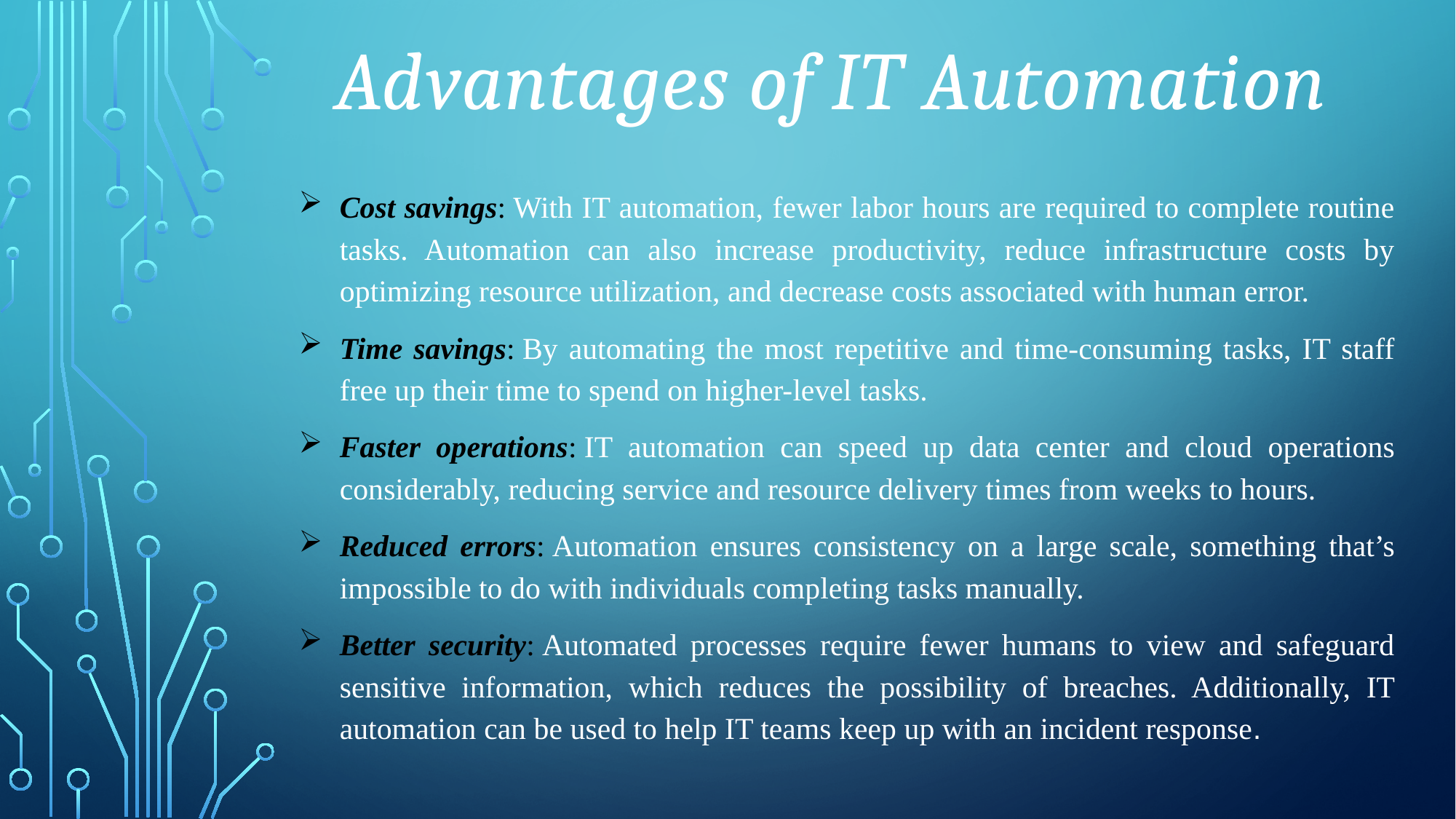

Advantages of IT Automation
Cost savings: With IT automation, fewer labor hours are required to complete routine tasks. Automation can also increase productivity, reduce infrastructure costs by optimizing resource utilization, and decrease costs associated with human error.
Time savings: By automating the most repetitive and time-consuming tasks, IT staff free up their time to spend on higher-level tasks.
Faster operations: IT automation can speed up data center and cloud operations considerably, reducing service and resource delivery times from weeks to hours.
Reduced errors: Automation ensures consistency on a large scale, something that’s impossible to do with individuals completing tasks manually.
Better security: Automated processes require fewer humans to view and safeguard sensitive information, which reduces the possibility of breaches. Additionally, IT automation can be used to help IT teams keep up with an incident response.